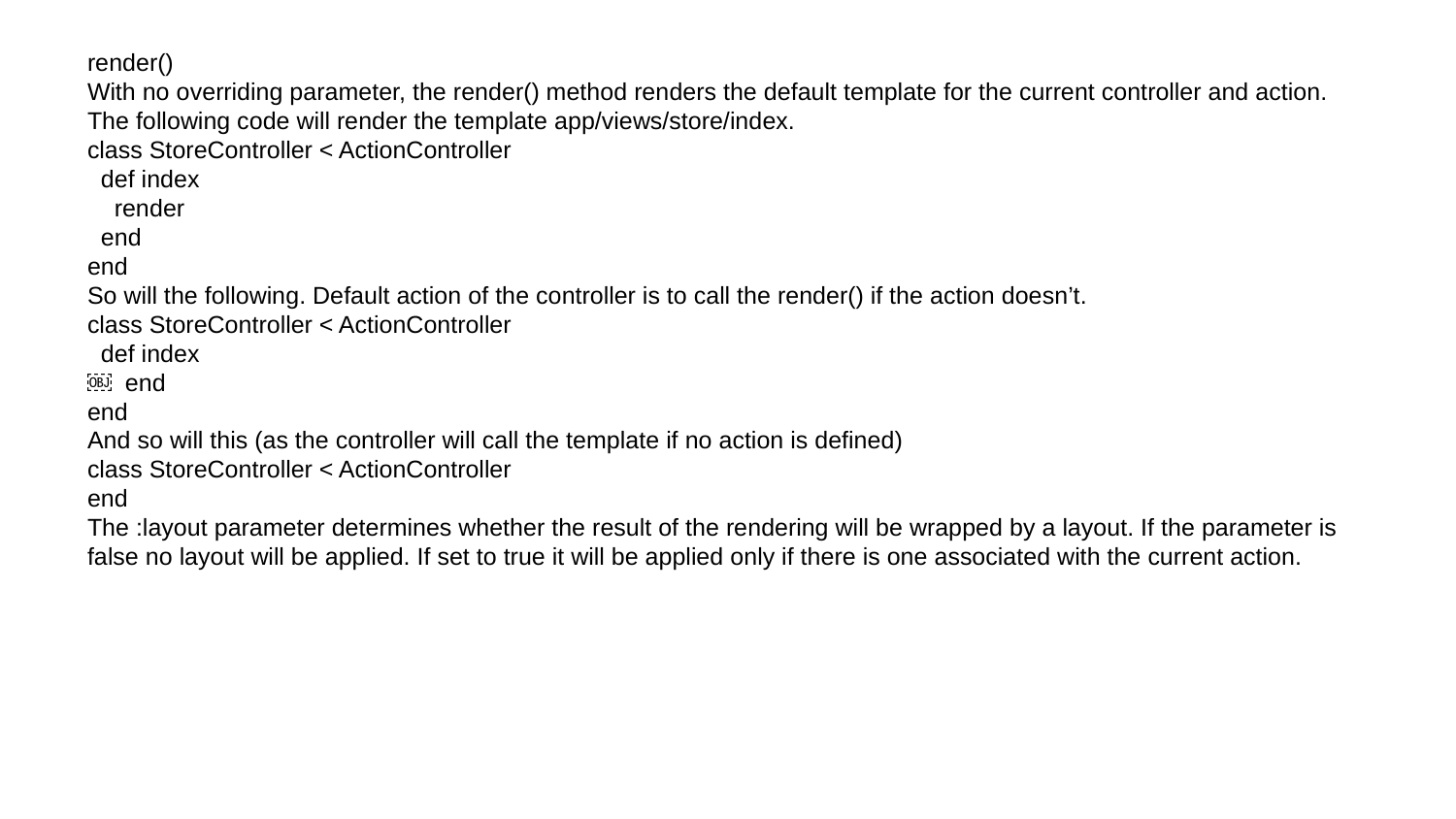

render()
With no overriding parameter, the render() method renders the default template for the current controller and action. The following code will render the template app/views/store/index.
class StoreController < ActionController
  def index
    render
  end
end
So will the following. Default action of the controller is to call the render() if the action doesn’t.
class StoreController < ActionController
  def index
￼  end
end
And so will this (as the controller will call the template if no action is defined)
class StoreController < ActionController
end
The :layout parameter determines whether the result of the rendering will be wrapped by a layout. If the parameter is false no layout will be applied. If set to true it will be applied only if there is one associated with the current action.

#